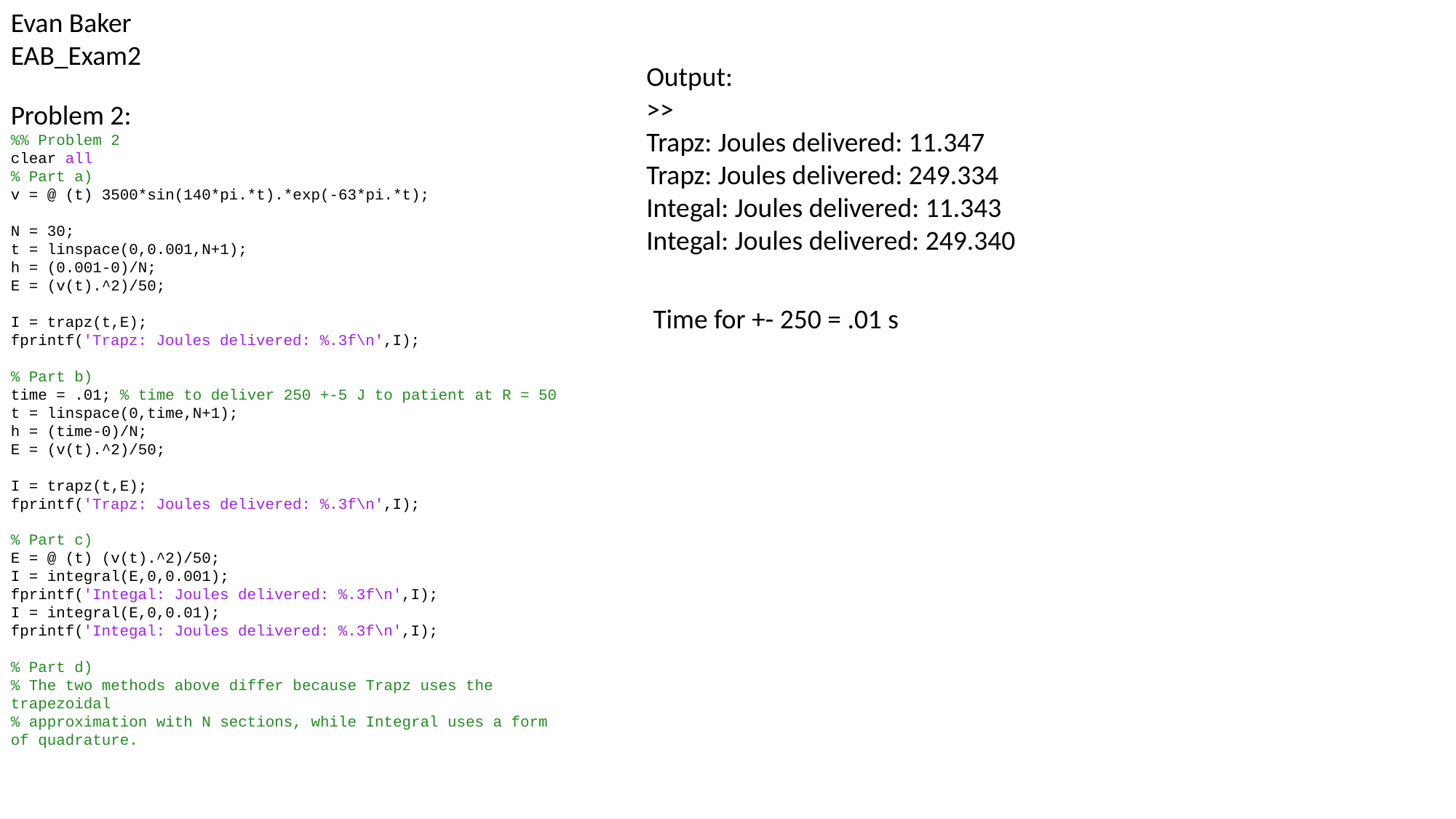

Evan Baker
EAB_Exam2

Output:
>>
Trapz: Joules delivered: 11.347
Trapz: Joules delivered: 249.334
Integal: Joules delivered: 11.343
Integal: Joules delivered: 249.340
Problem 2:
%% Problem 2
clear all
% Part a)
v = @ (t) 3500*sin(140*pi.*t).*exp(-63*pi.*t);

N = 30;
t = linspace(0,0.001,N+1);
h = (0.001-0)/N;
E = (v(t).^2)/50;

I = trapz(t,E);
fprintf('Trapz: Joules delivered: %.3f\n',I);

% Part b)
time = .01; % time to deliver 250 +-5 J to patient at R = 50
t = linspace(0,time,N+1);
h = (time-0)/N;
E = (v(t).^2)/50;

I = trapz(t,E);
fprintf('Trapz: Joules delivered: %.3f\n',I);

% Part c)
E = @ (t) (v(t).^2)/50;
I = integral(E,0,0.001);
fprintf('Integal: Joules delivered: %.3f\n',I);
I = integral(E,0,0.01);
fprintf('Integal: Joules delivered: %.3f\n',I);

% Part d)
% The two methods above differ because Trapz uses the trapezoidal
% approximation with N sections, while Integral uses a form of quadrature.

Time for +- 250 = .01 s